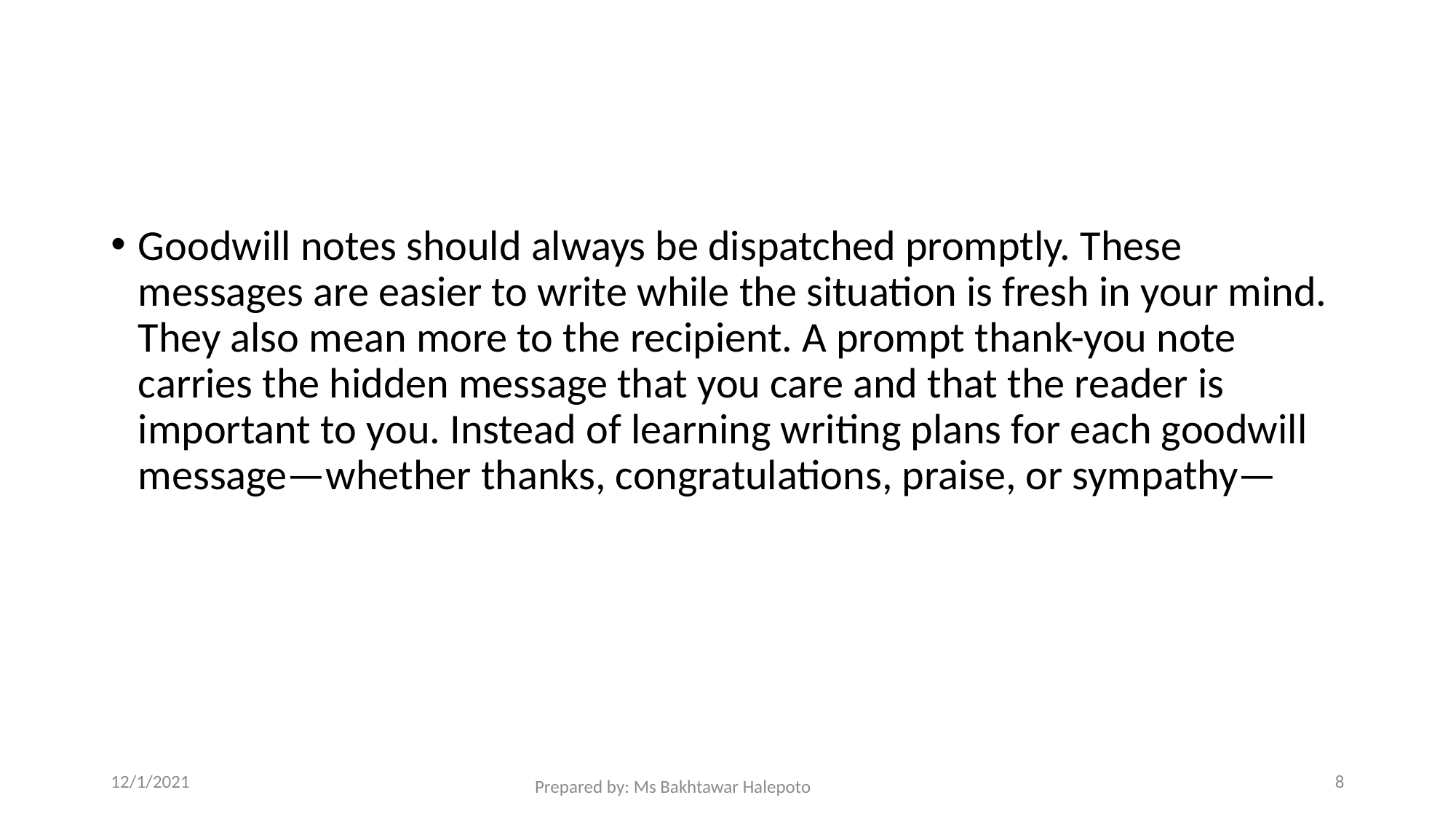

Goodwill notes should always be dispatched promptly. These messages are easier to write while the situation is fresh in your mind. They also mean more to the recipient. A prompt thank-you note carries the hidden message that you care and that the reader is important to you. Instead of learning writing plans for each goodwill message—whether thanks, congratulations, praise, or sympathy—
12/1/2021
8
Prepared by: Ms Bakhtawar Halepoto